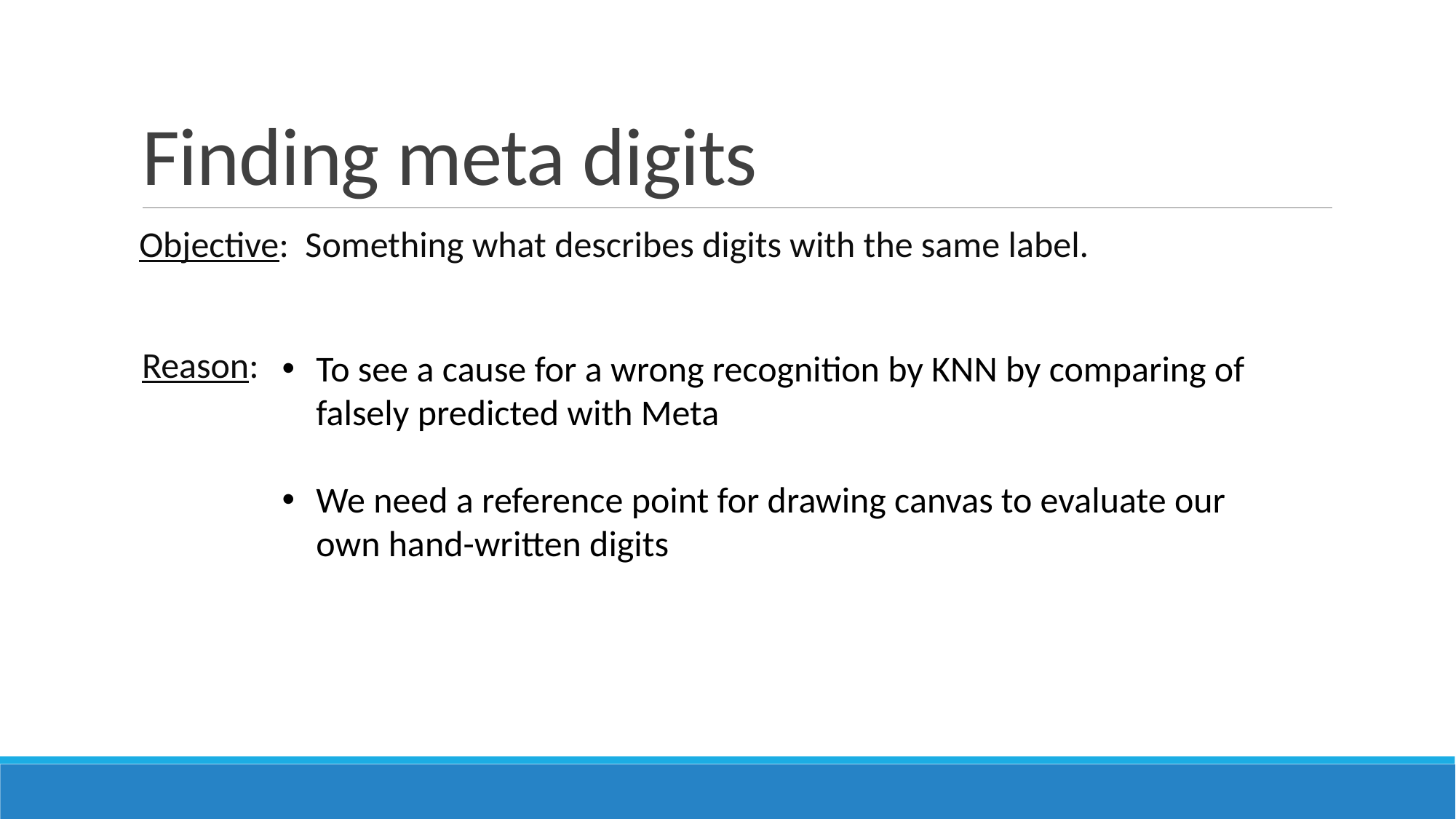

# Finding meta digits
 Objective:  Something what describes digits with the same label.

Reason:

To see a cause for a wrong recognition by KNN by comparing of falsely predicted with Meta

We need a reference point for drawing canvas to evaluate our own hand-written digits